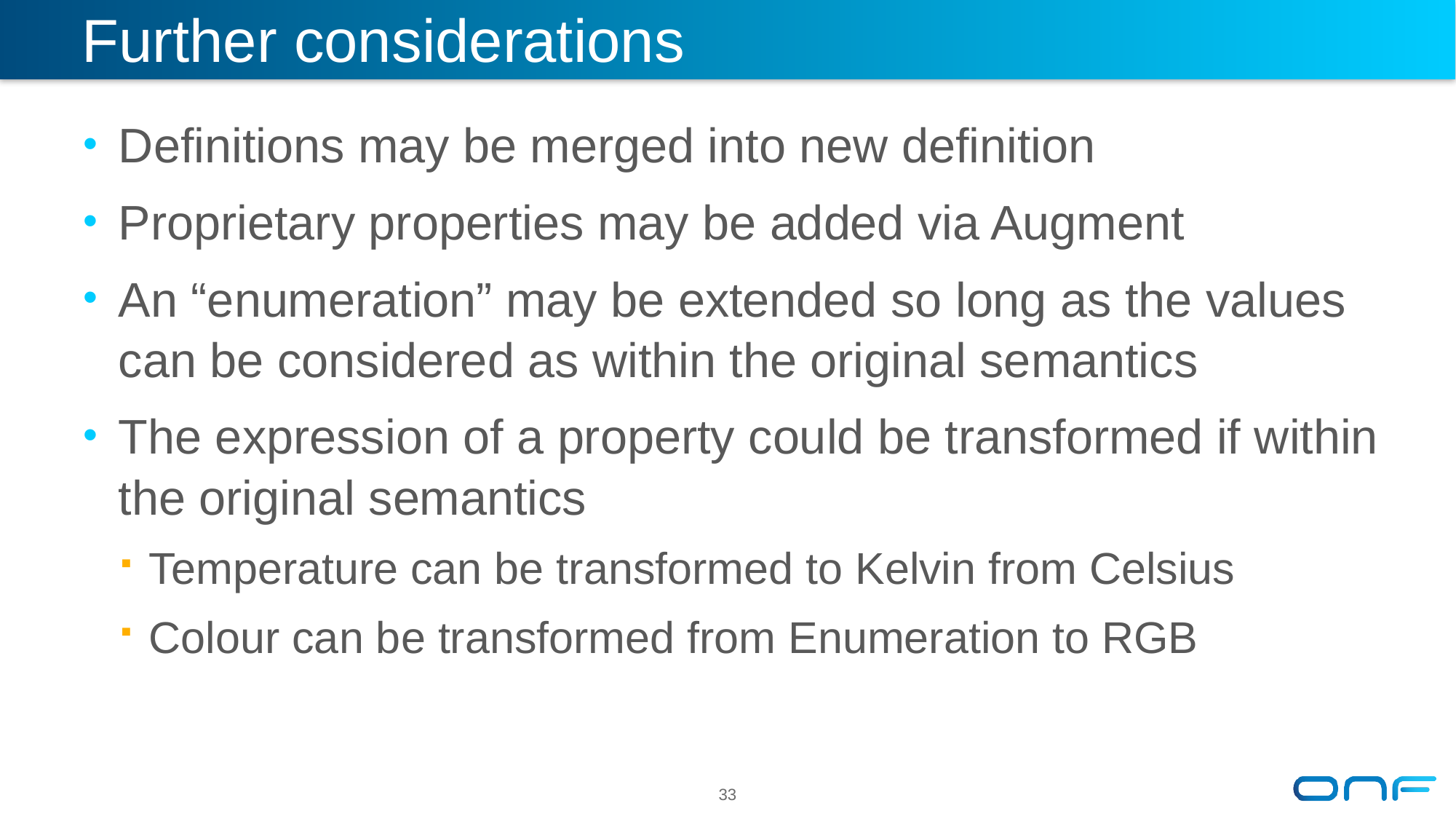

# Further considerations
Definitions may be merged into new definition
Proprietary properties may be added via Augment
An “enumeration” may be extended so long as the values can be considered as within the original semantics
The expression of a property could be transformed if within the original semantics
Temperature can be transformed to Kelvin from Celsius
Colour can be transformed from Enumeration to RGB

33